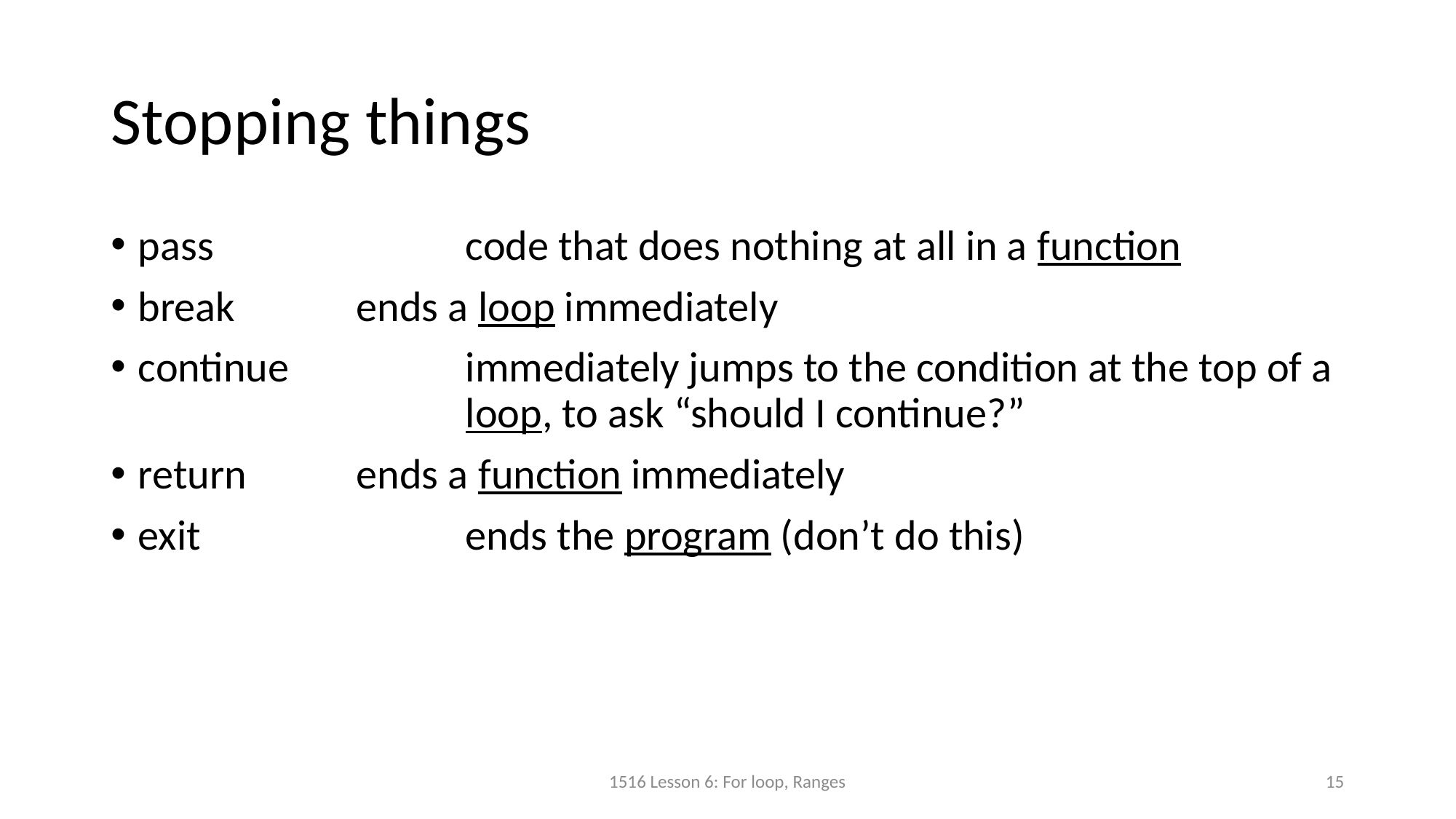

# Stopping things
pass			code that does nothing at all in a function
break		ends a loop immediately
continue		immediately jumps to the condition at the top of a 			loop, to ask “should I continue?”
return		ends a function immediately
exit			ends the program (don’t do this)
1516 Lesson 6: For loop, Ranges
15